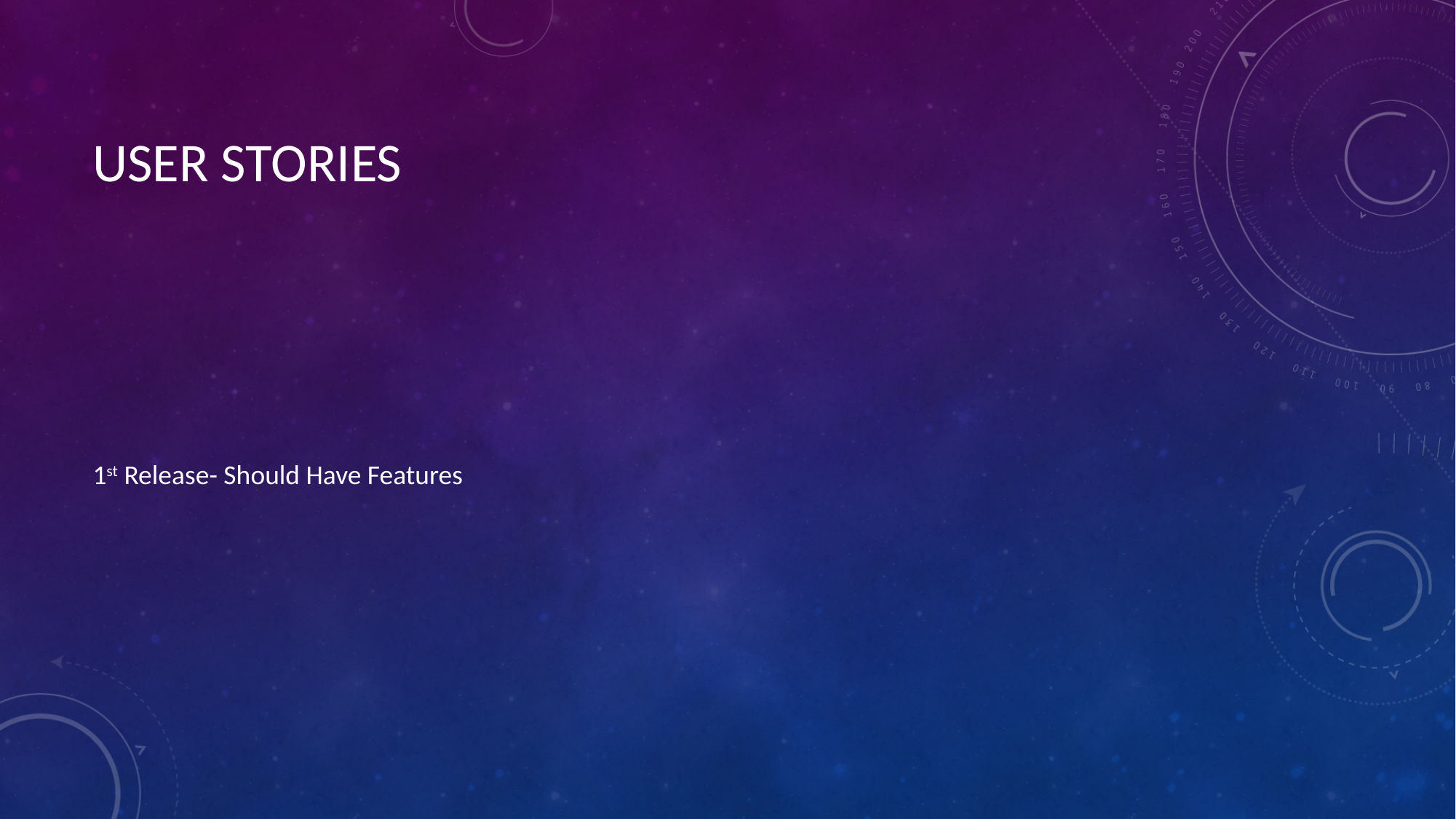

# User Stories
1st Release- Should Have Features